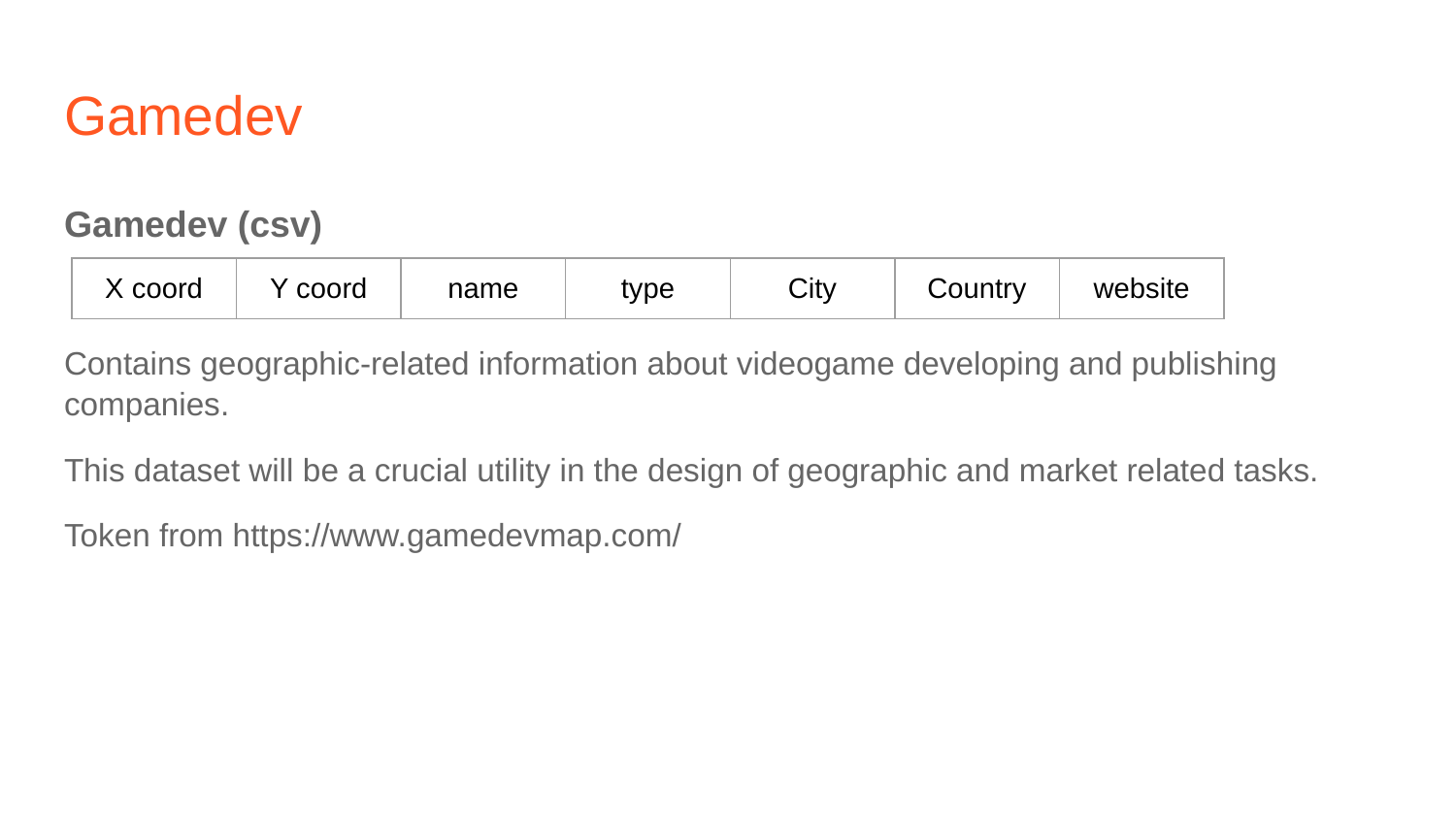

# Gamedev
Gamedev (csv)

Contains geographic-related information about videogame developing and publishing companies.
This dataset will be a crucial utility in the design of geographic and market related tasks.
Token from https://www.gamedevmap.com/

| X coord | Y coord | name | type | City | Country | website |
| --- | --- | --- | --- | --- | --- | --- |